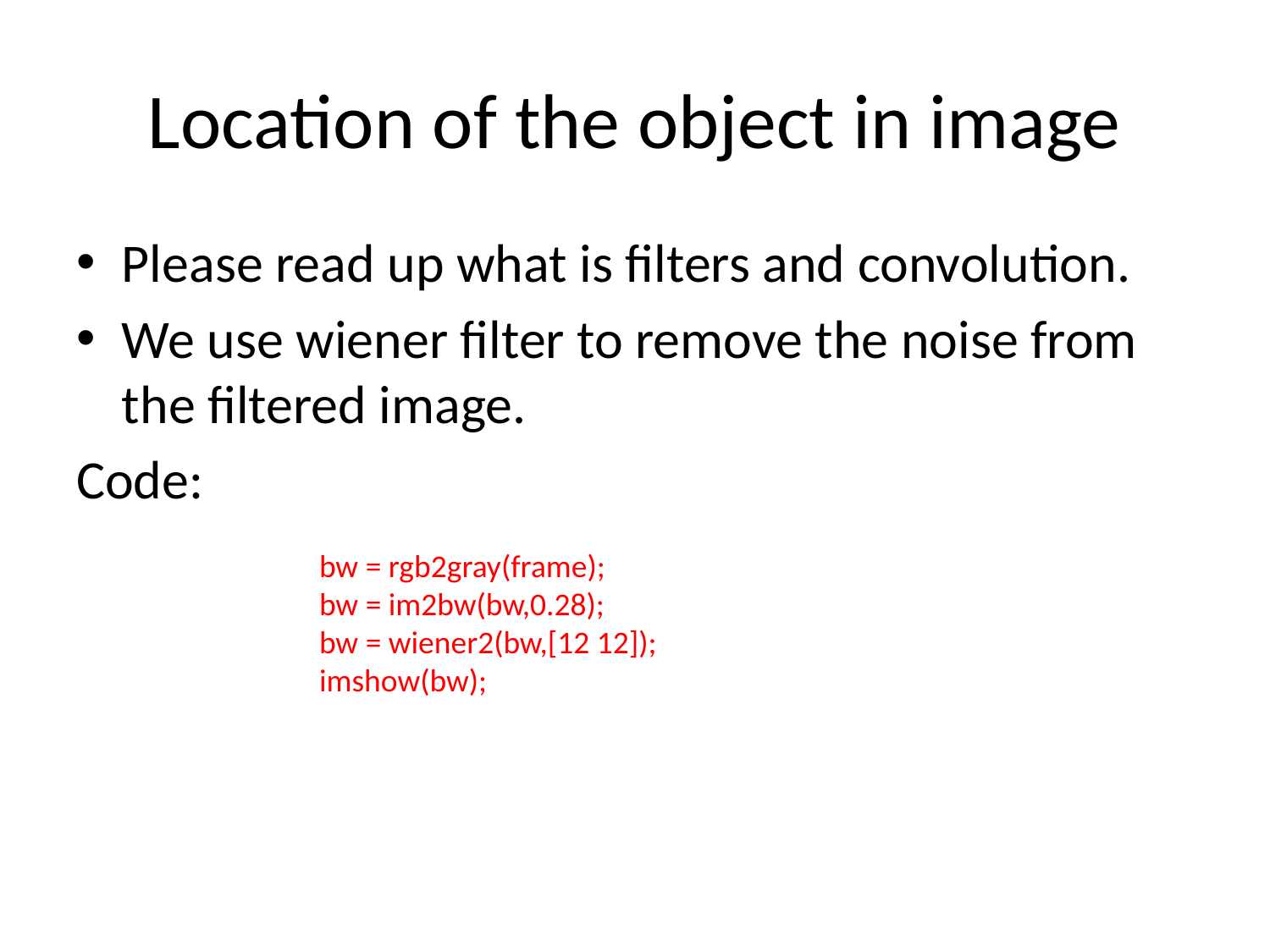

# Location of the object in image
Please read up what is filters and convolution.
We use wiener filter to remove the noise from the filtered image.
Code:

bw = rgb2gray(frame);
bw = im2bw(bw,0.28);
bw = wiener2(bw,[12 12]);
imshow(bw);